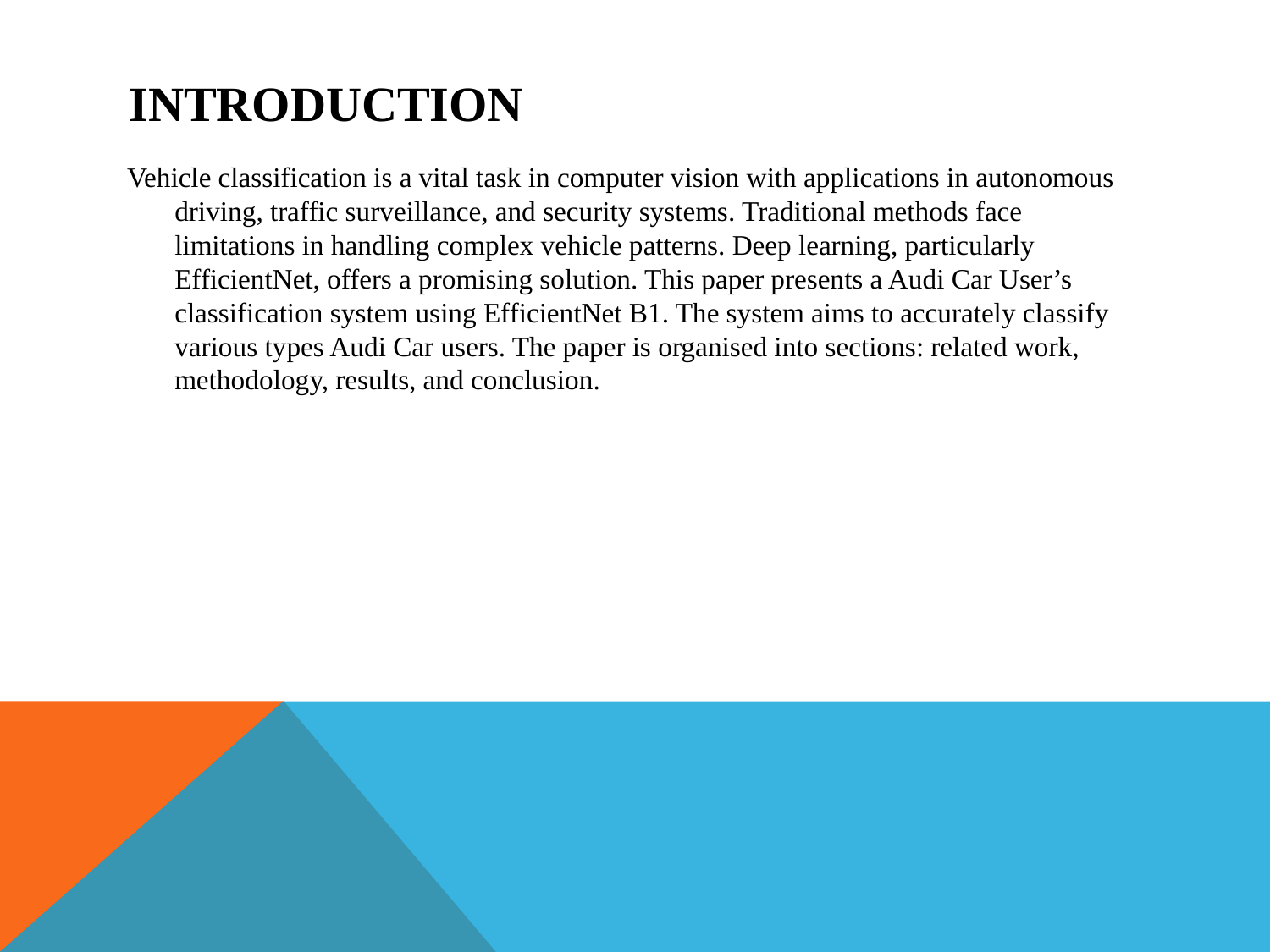

# Introduction
Vehicle classification is a vital task in computer vision with applications in autonomous driving, traffic surveillance, and security systems. Traditional methods face limitations in handling complex vehicle patterns. Deep learning, particularly EfficientNet, offers a promising solution. This paper presents a Audi Car User’s classification system using EfficientNet B1. The system aims to accurately classify various types Audi Car users. The paper is organised into sections: related work, methodology, results, and conclusion.